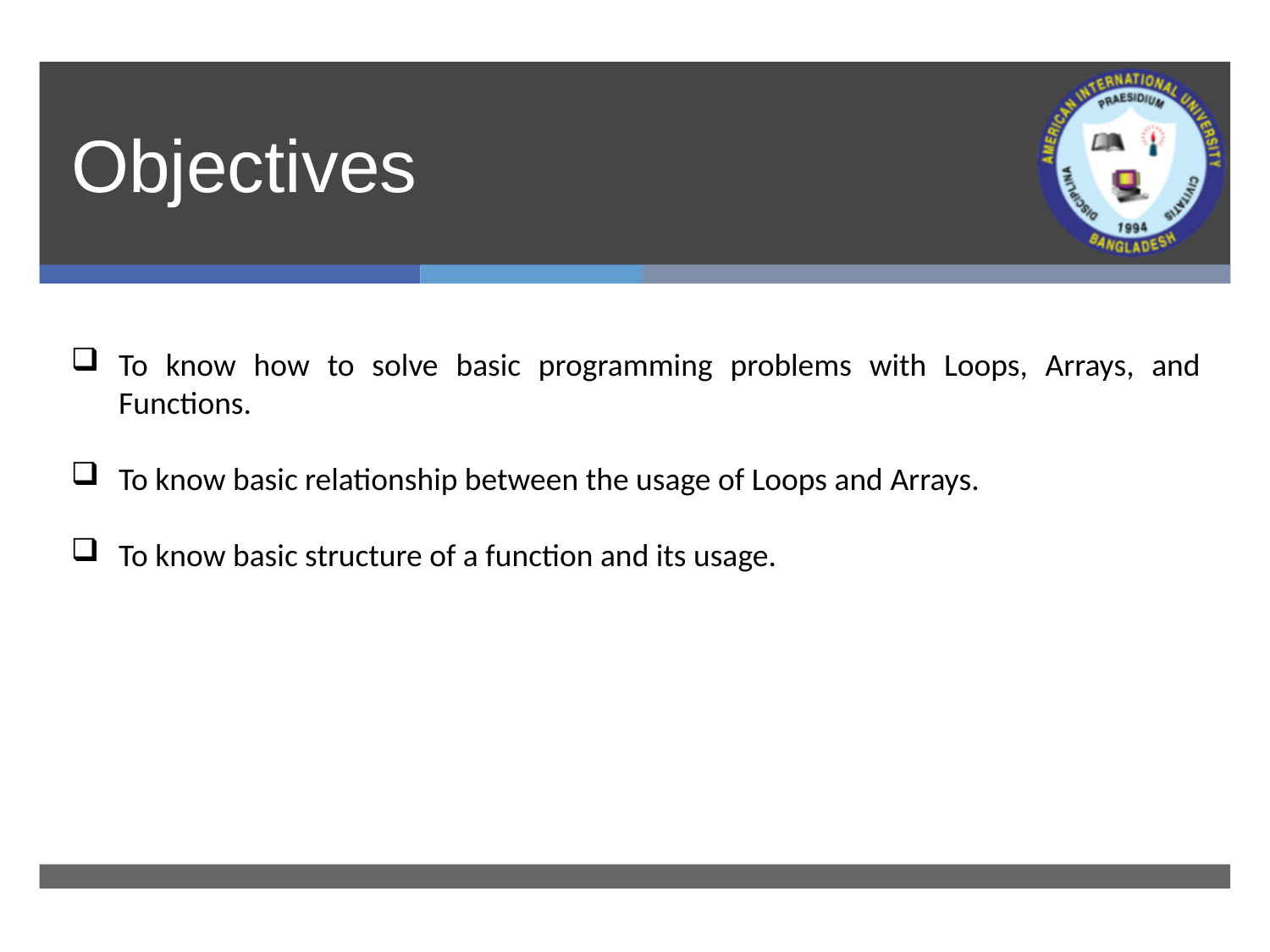

# Objectives
To know how to solve basic programming problems with Loops, Arrays, and Functions.

To know basic relationship between the usage of Loops and Arrays.

To know basic structure of a function and its usage.